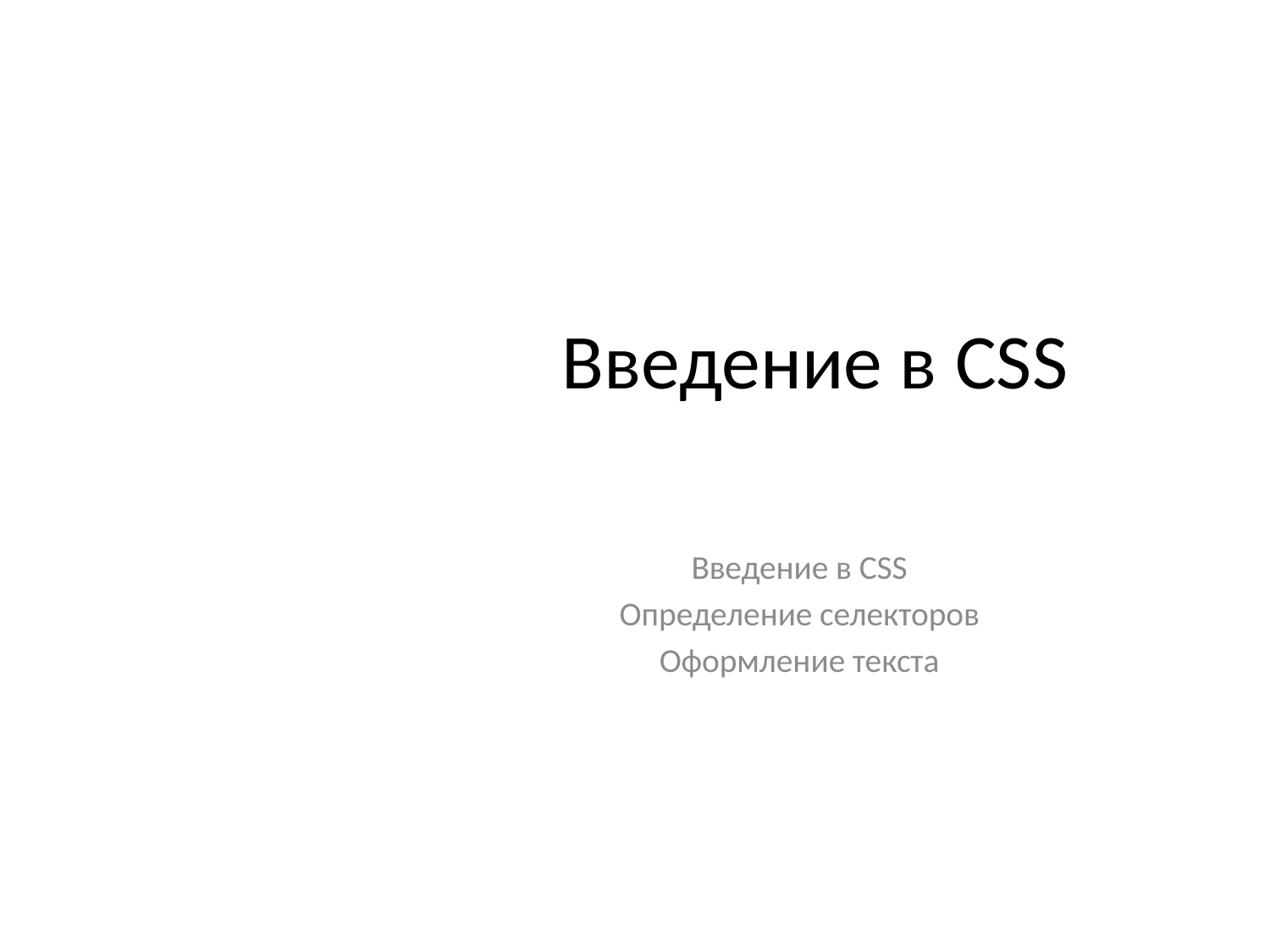

# Введение в CSS
Введение в CSS
Определение селекторов
Оформление текста